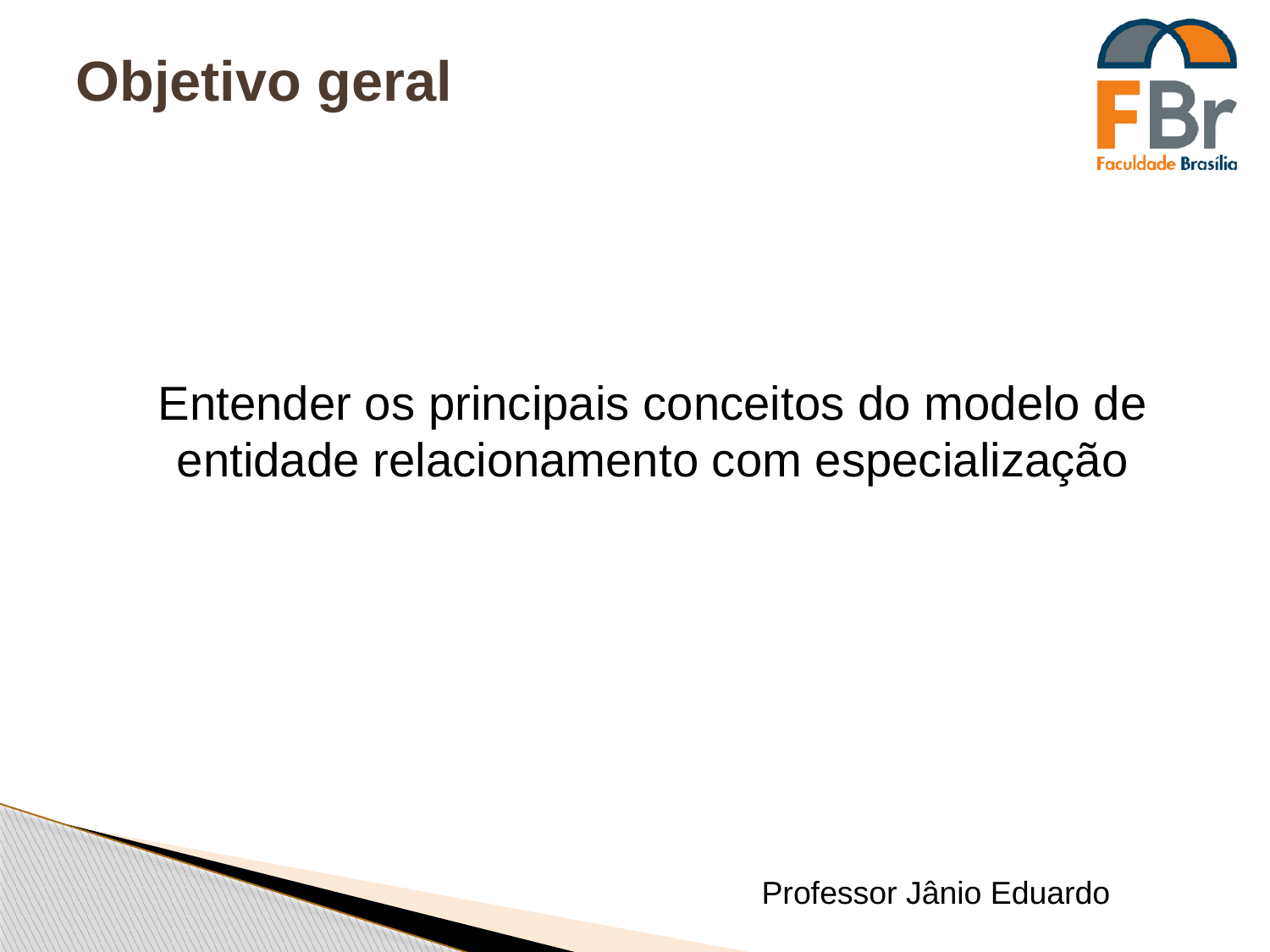

# Objetivo geral
Entender os principais conceitos do modelo de entidade relacionamento com especialização
Professor Jânio Eduardo